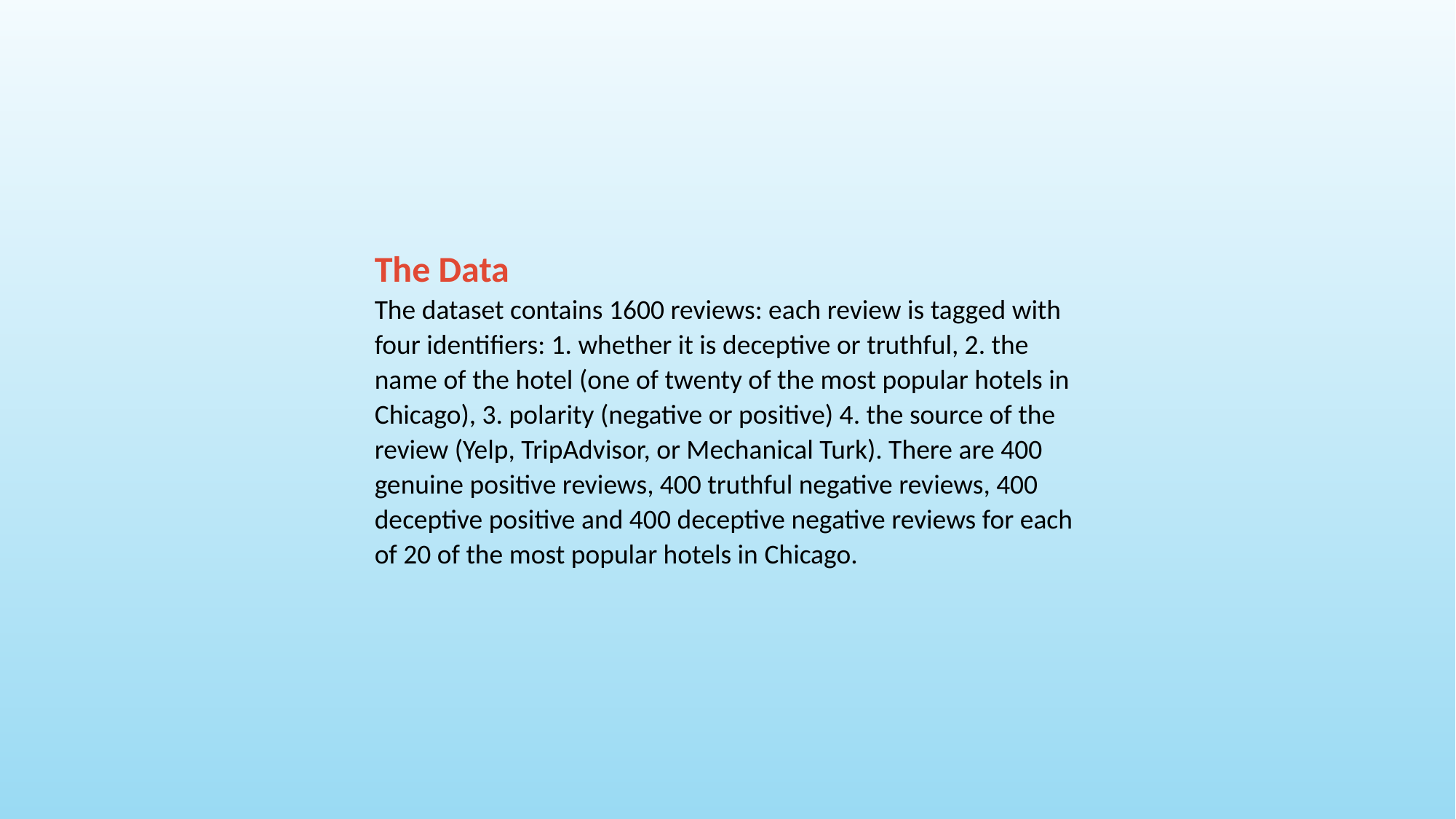

The Data
The dataset contains 1600 reviews: each review is tagged with four identifiers: 1. whether it is deceptive or truthful, 2. the name of the hotel (one of twenty of the most popular hotels in Chicago), 3. polarity (negative or positive) 4. the source of the review (Yelp, TripAdvisor, or Mechanical Turk). There are 400 genuine positive reviews, 400 truthful negative reviews, 400 deceptive positive and 400 deceptive negative reviews for each of 20 of the most popular hotels in Chicago.